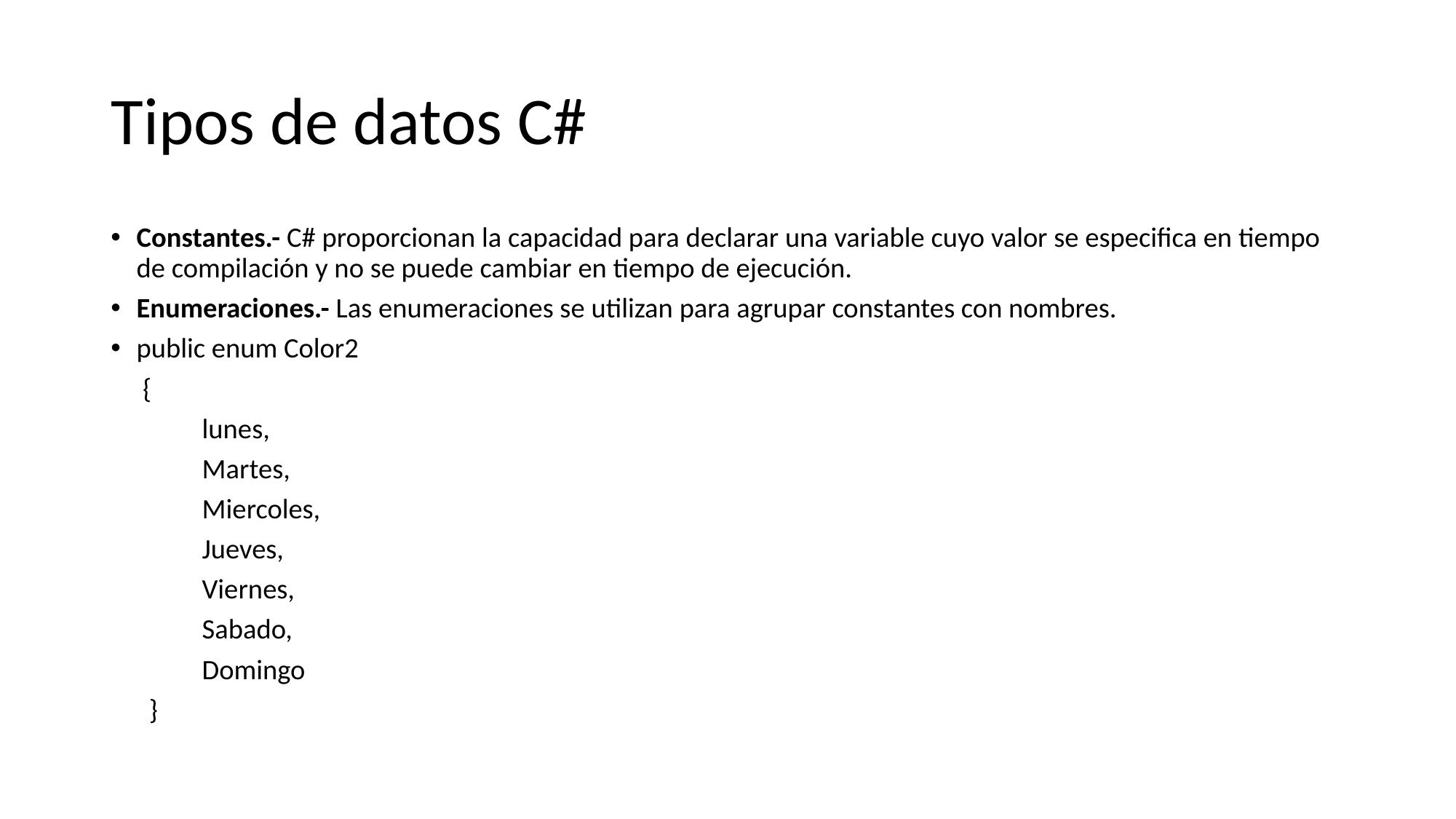

# Tipos de datos C#
Constantes.- C# proporcionan la capacidad para declarar una variable cuyo valor se especifica en tiempo de compilación y no se puede cambiar en tiempo de ejecución.
Enumeraciones.- Las enumeraciones se utilizan para agrupar constantes con nombres.
public enum Color2
     {
	   lunes,
	   Martes,
	   Miercoles,
	   Jueves,
	   Viernes,
	   Sabado,
	   Domingo
      }